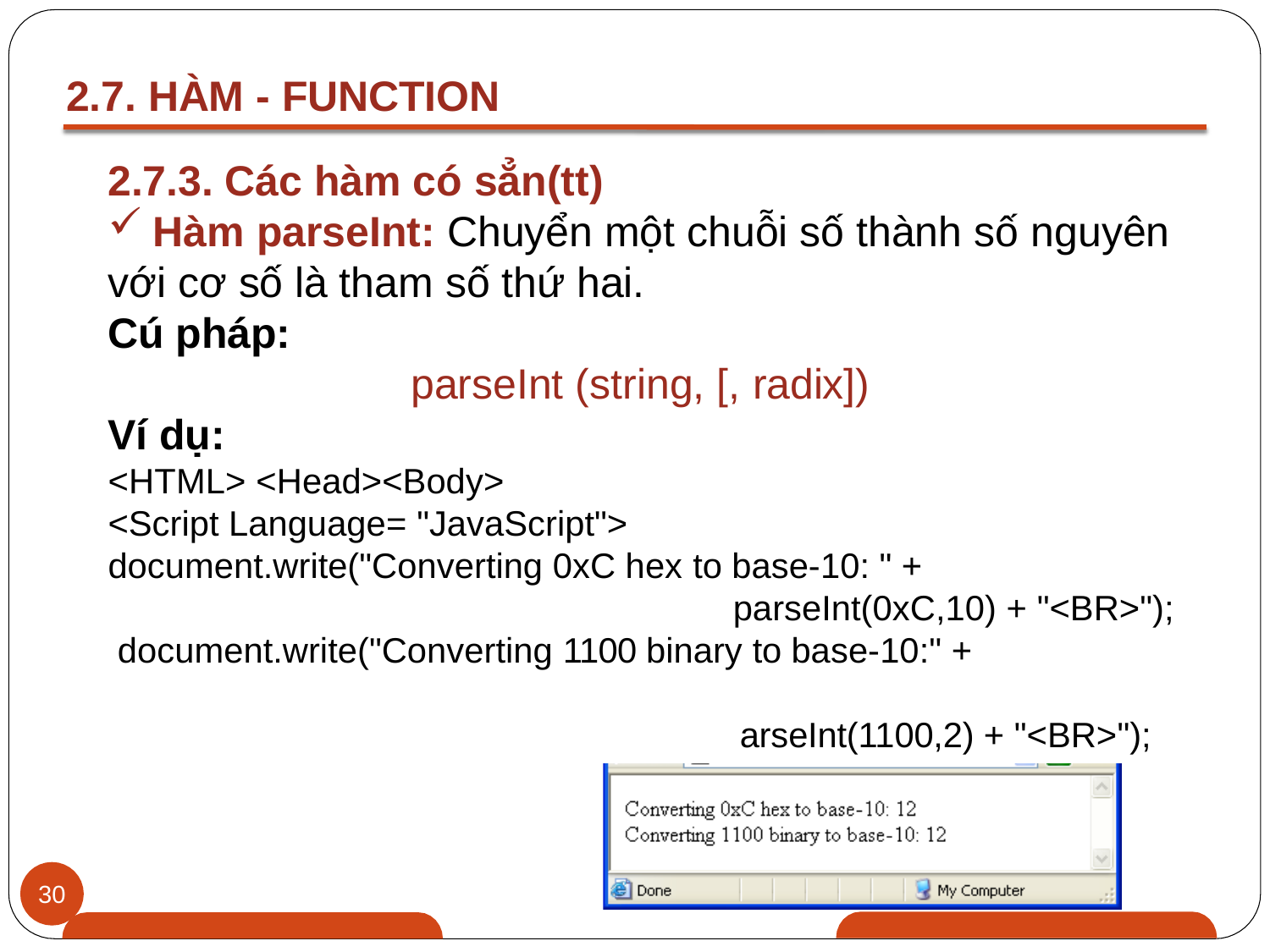

# 2.7. HÀM - FUNCTION

2.7.3. Các hàm có sẳn(tt)
Hàm parseInt: Chuyển một chuỗi số thành số nguyên
với cơ số là tham số thứ hai.
Cú pháp:
parseInt (string, [, radix])
Ví dụ:
<HTML> <Head><Body>
<Script Language= "JavaScript">
document.write("Converting 0xC hex to base-10: " +
parseInt(0xC,10) + "<BR>");  document.write("Converting 1100 binary to base-10:" +
parseInt(1100,2) + "<BR>");
</Script>
</Body></HTML>

30